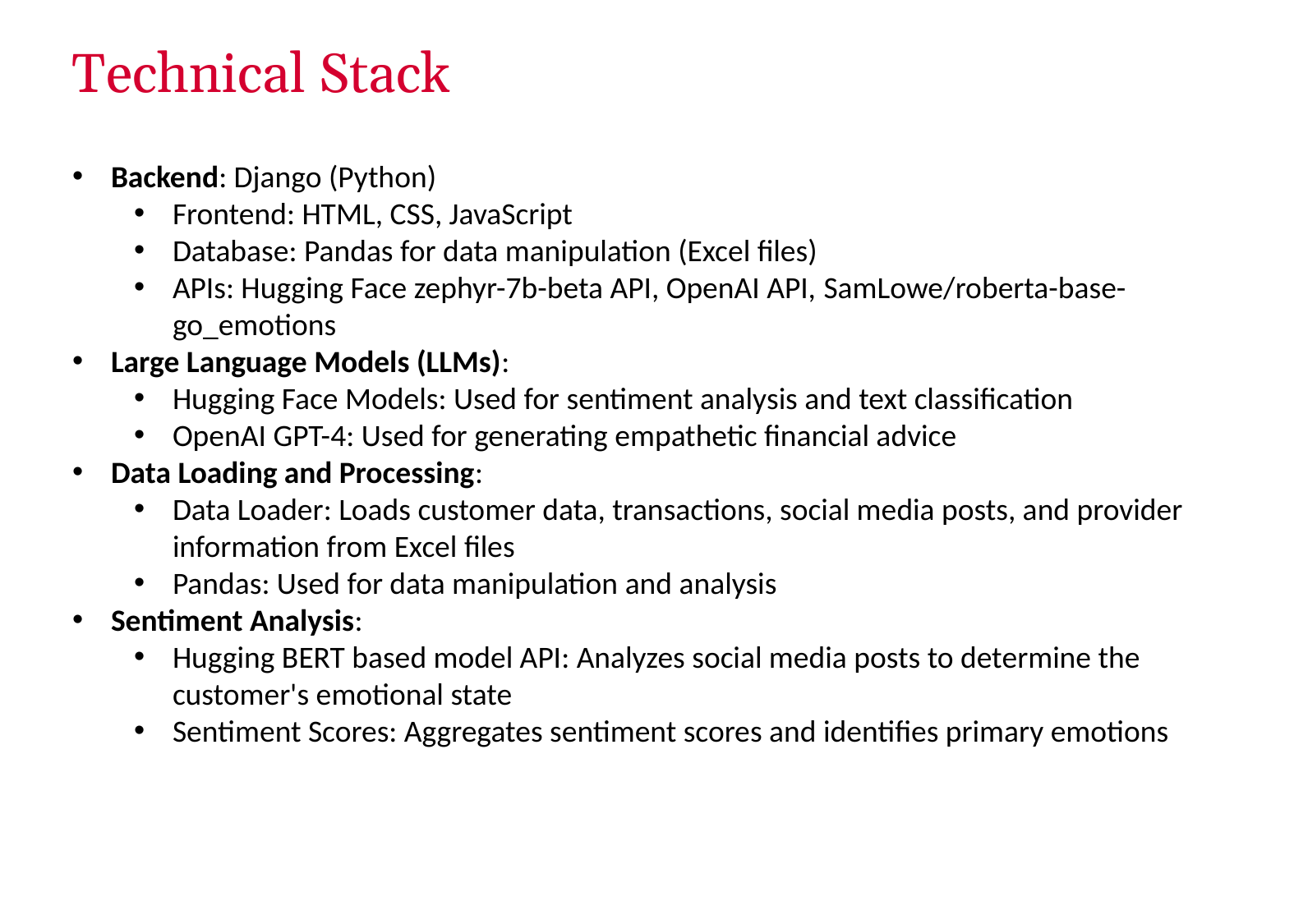

# Technical Stack
Backend: Django (Python)
Frontend: HTML, CSS, JavaScript
Database: Pandas for data manipulation (Excel files)
APIs: Hugging Face zephyr-7b-beta API, OpenAI API, SamLowe/roberta-base-go_emotions
Large Language Models (LLMs):
Hugging Face Models: Used for sentiment analysis and text classification
OpenAI GPT-4: Used for generating empathetic financial advice
Data Loading and Processing:
Data Loader: Loads customer data, transactions, social media posts, and provider information from Excel files
Pandas: Used for data manipulation and analysis
Sentiment Analysis:
Hugging BERT based model API: Analyzes social media posts to determine the customer's emotional state
Sentiment Scores: Aggregates sentiment scores and identifies primary emotions